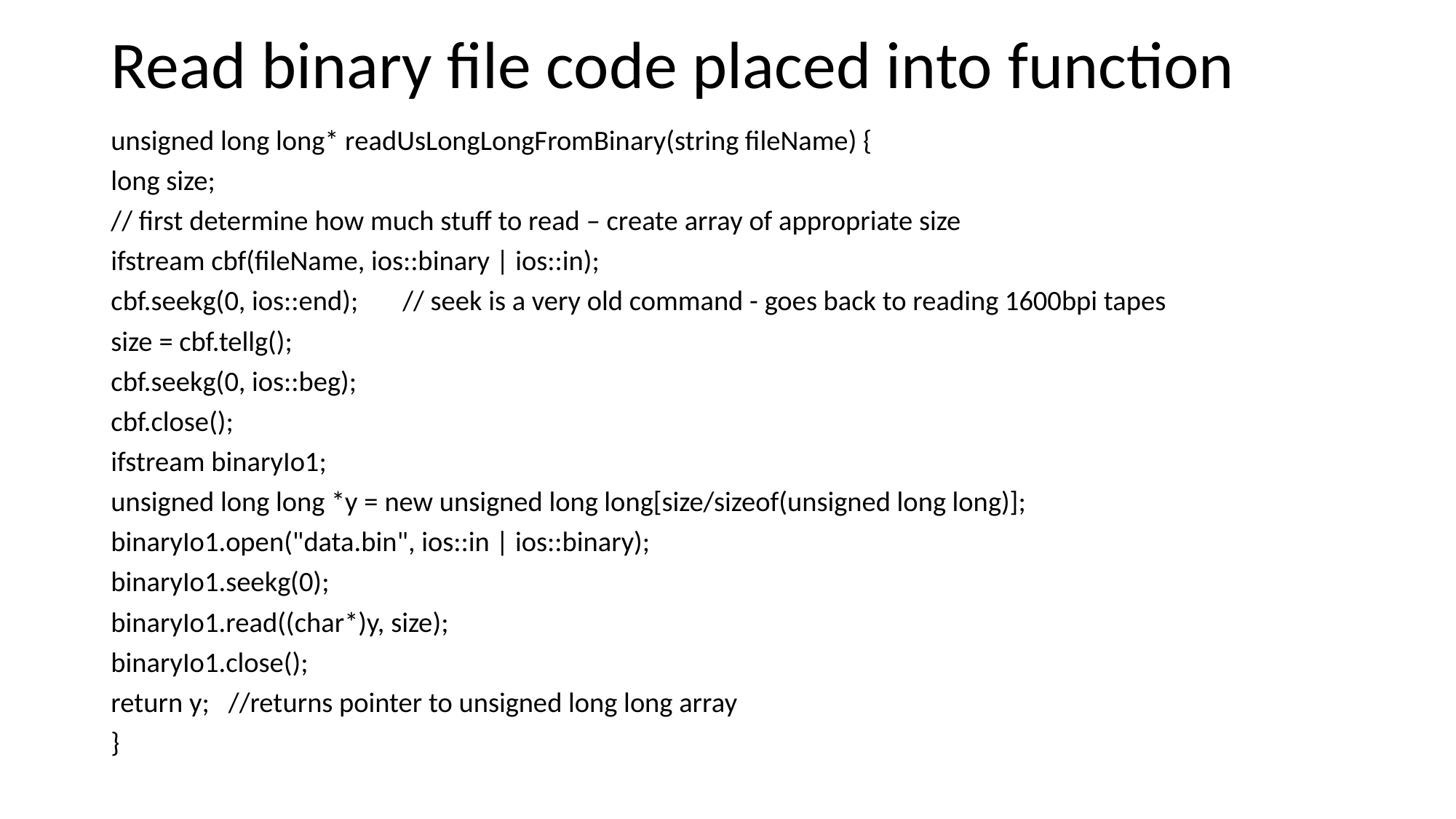

# Read binary file code placed into function
unsigned long long* readUsLongLongFromBinary(string fileName) {
long size;
// first determine how much stuff to read – create array of appropriate size
ifstream cbf(fileName, ios::binary | ios::in);
cbf.seekg(0, ios::end);       // seek is a very old command - goes back to reading 1600bpi tapes
size = cbf.tellg();
cbf.seekg(0, ios::beg);
cbf.close();
ifstream binaryIo1;
unsigned long long *y = new unsigned long long[size/sizeof(unsigned long long)];
binaryIo1.open("data.bin", ios::in | ios::binary);
binaryIo1.seekg(0);
binaryIo1.read((char*)y, size);
binaryIo1.close();
return y;   //returns pointer to unsigned long long array
}